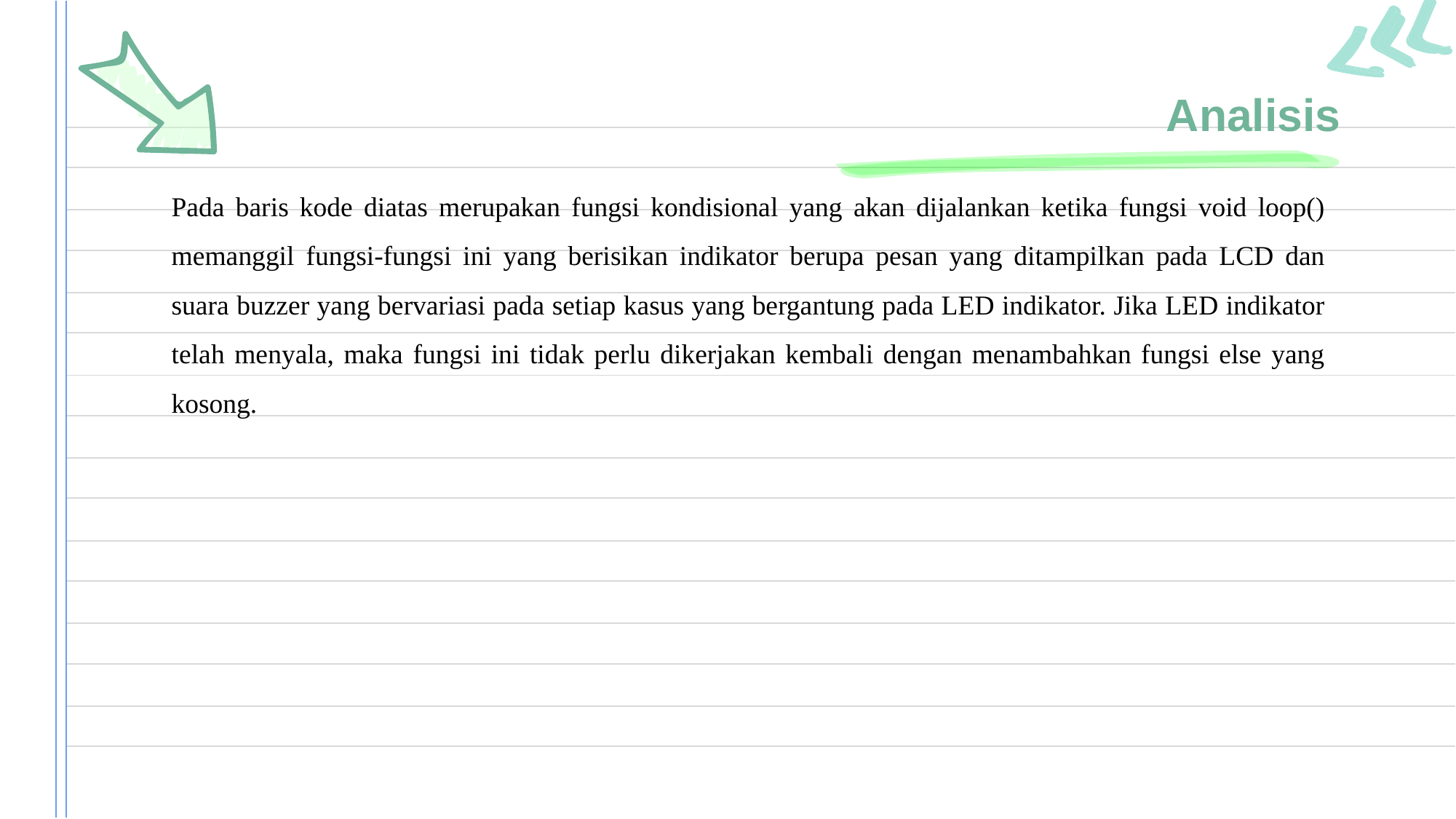

# Analisis

Pada baris kode diatas merupakan fungsi kondisional yang akan dijalankan ketika fungsi void loop() memanggil fungsi-fungsi ini yang berisikan indikator berupa pesan yang ditampilkan pada LCD dan suara buzzer yang bervariasi pada setiap kasus yang bergantung pada LED indikator. Jika LED indikator telah menyala, maka fungsi ini tidak perlu dikerjakan kembali dengan menambahkan fungsi else yang kosong.